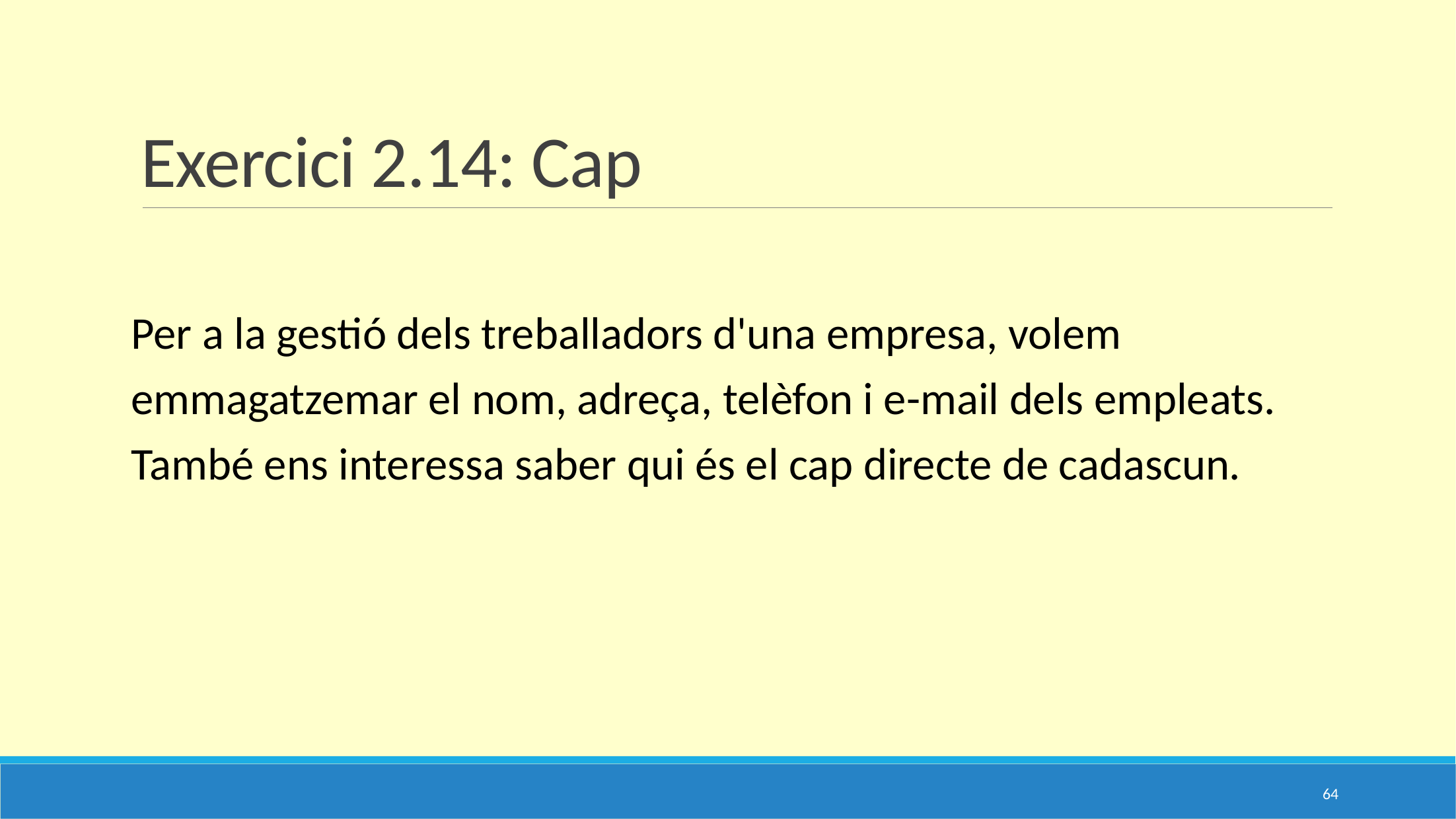

# Exercici 2.14: Cap

Per a la gestió dels treballadors d'una empresa, volem emmagatzemar el nom, adreça, telèfon i e-mail dels empleats. També ens interessa saber qui és el cap directe de cadascun.
64